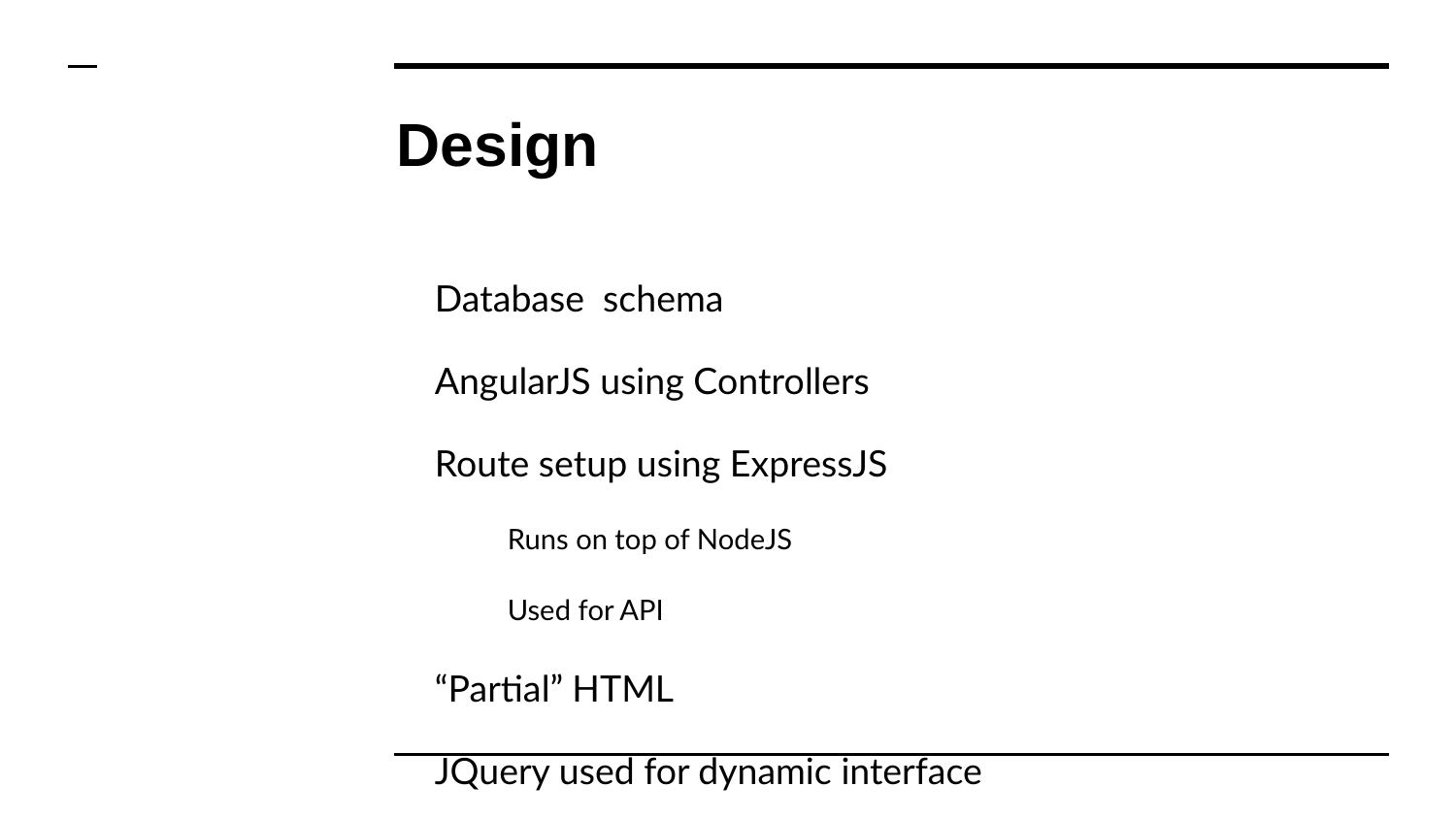

# Design
Database  schema
AngularJS using Controllers
Route setup using ExpressJS
Runs on top of NodeJS
Used for API
“Partial” HTML
JQuery used for dynamic interface
Storing information through database
PostgreSQL